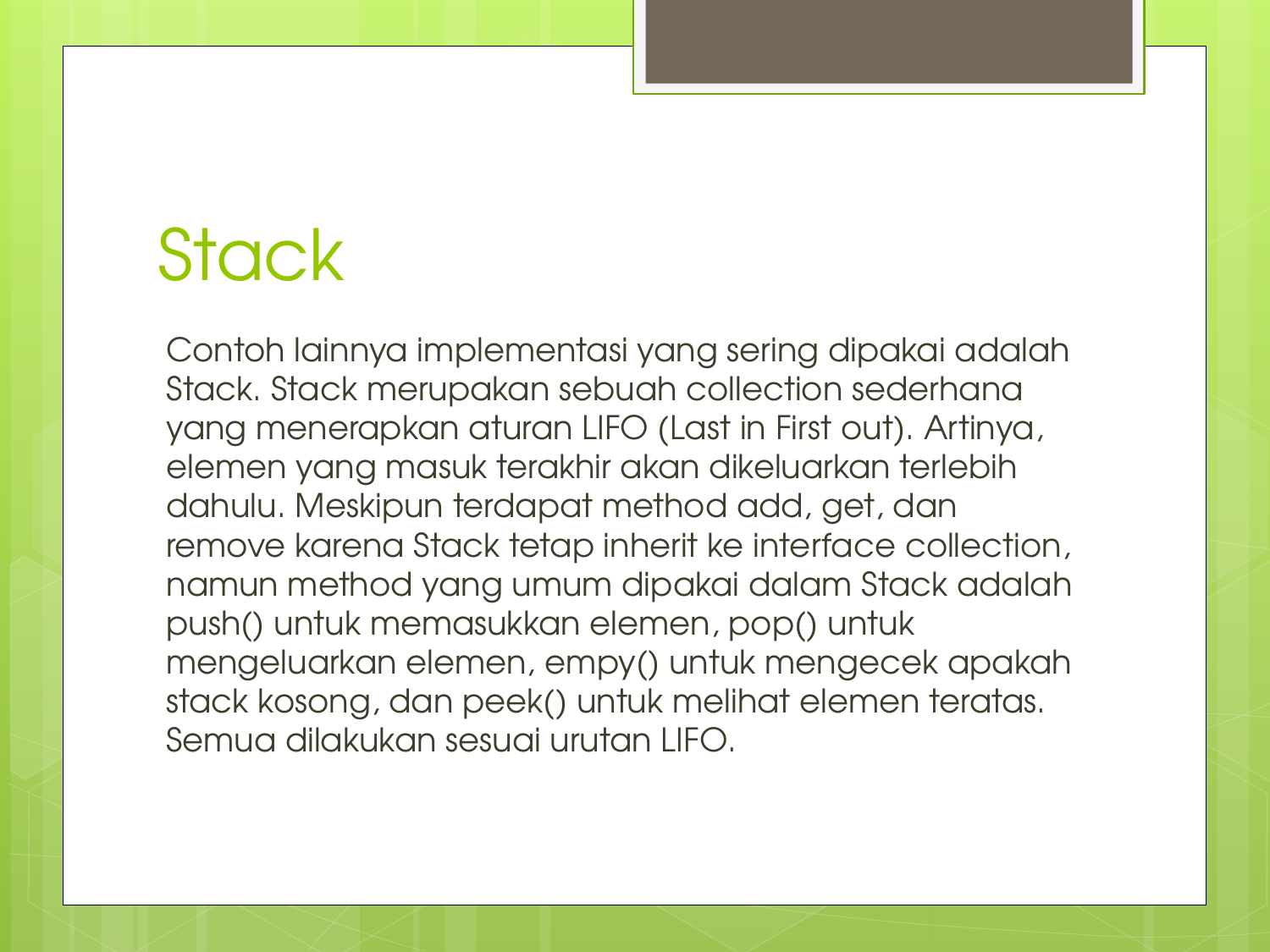

# Stack
Contoh lainnya implementasi yang sering dipakai adalah Stack. Stack merupakan sebuah collection sederhana yang menerapkan aturan LIFO (Last in First out). Artinya, elemen yang masuk terakhir akan dikeluarkan terlebih dahulu. Meskipun terdapat method add, get, dan remove karena Stack tetap inherit ke interface collection, namun method yang umum dipakai dalam Stack adalah push() untuk memasukkan elemen, pop() untuk mengeluarkan elemen, empy() untuk mengecek apakah stack kosong, dan peek() untuk melihat elemen teratas. Semua dilakukan sesuai urutan LIFO.